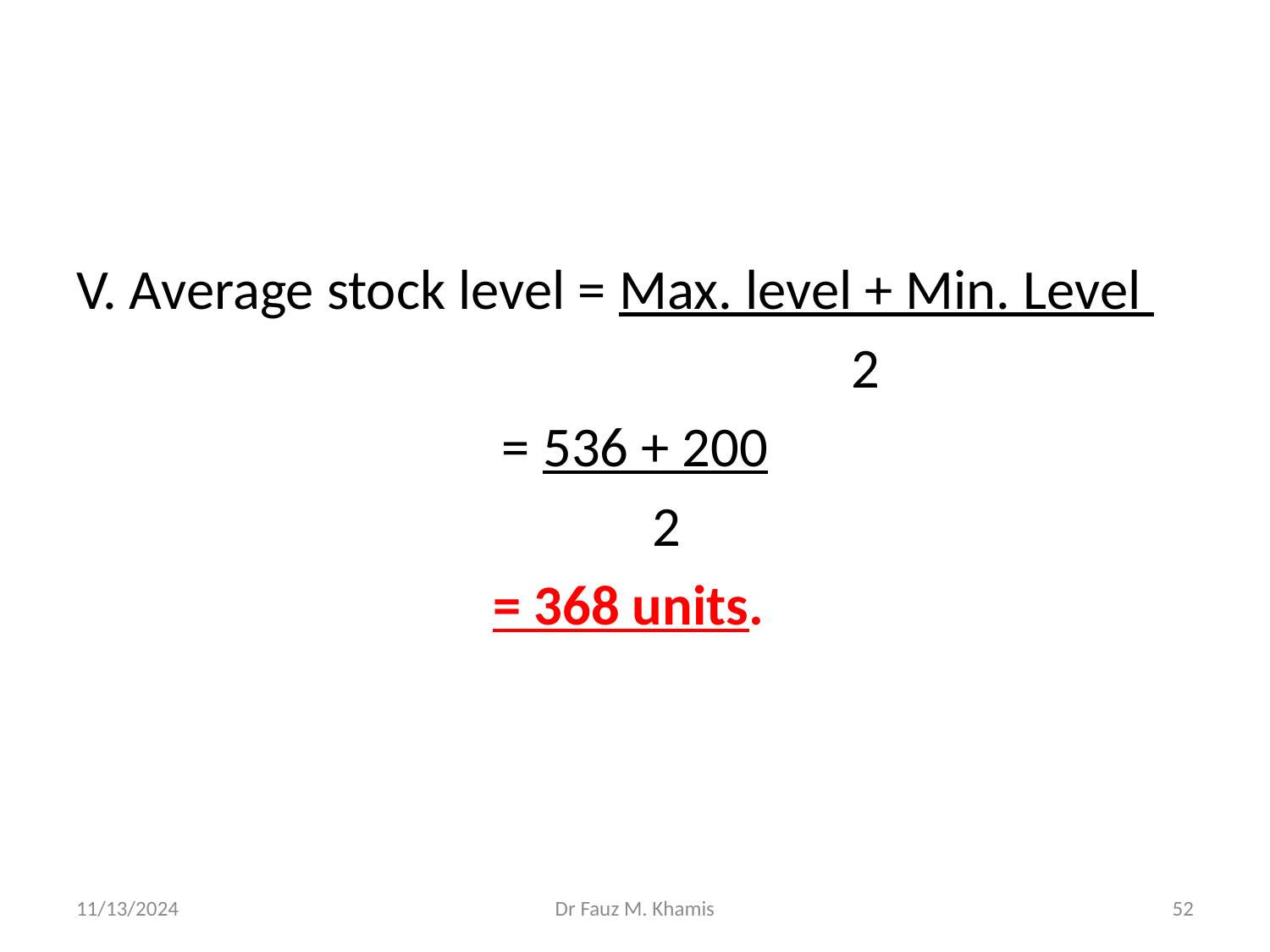

V. Average stock level = Max. level + Min. Level
                                                             2
= 536 + 200
     2
= 368 units.
11/13/2024
Dr Fauz M. Khamis
52